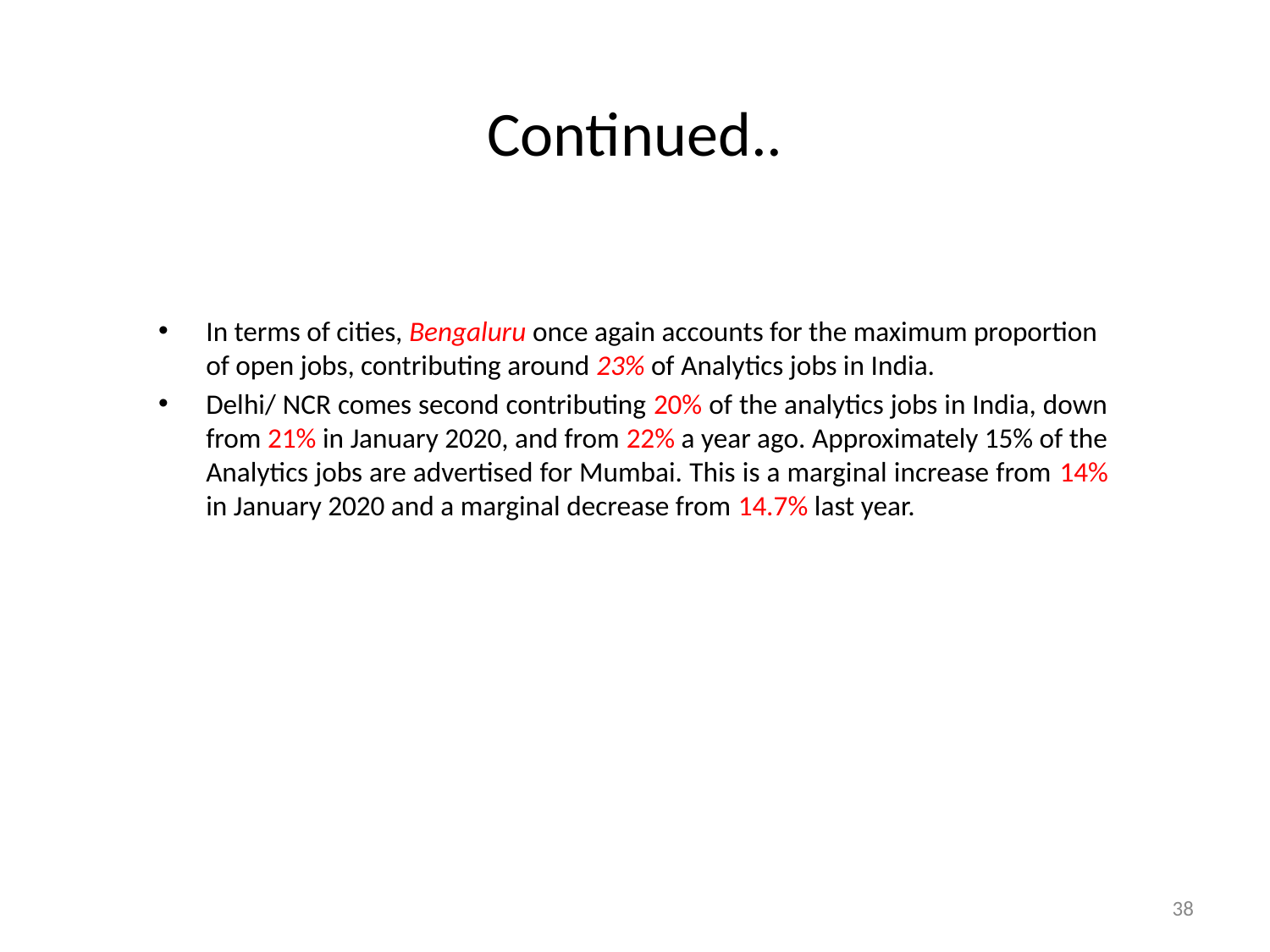

# Continued..
In terms of cities, Bengaluru once again accounts for the maximum proportion of open jobs, contributing around 23% of Analytics jobs in India.
Delhi/ NCR comes second contributing 20% of the analytics jobs in India, down from 21% in January 2020, and from 22% a year ago. Approximately 15% of the Analytics jobs are advertised for Mumbai. This is a marginal increase from 14% in January 2020 and a marginal decrease from 14.7% last year.
38